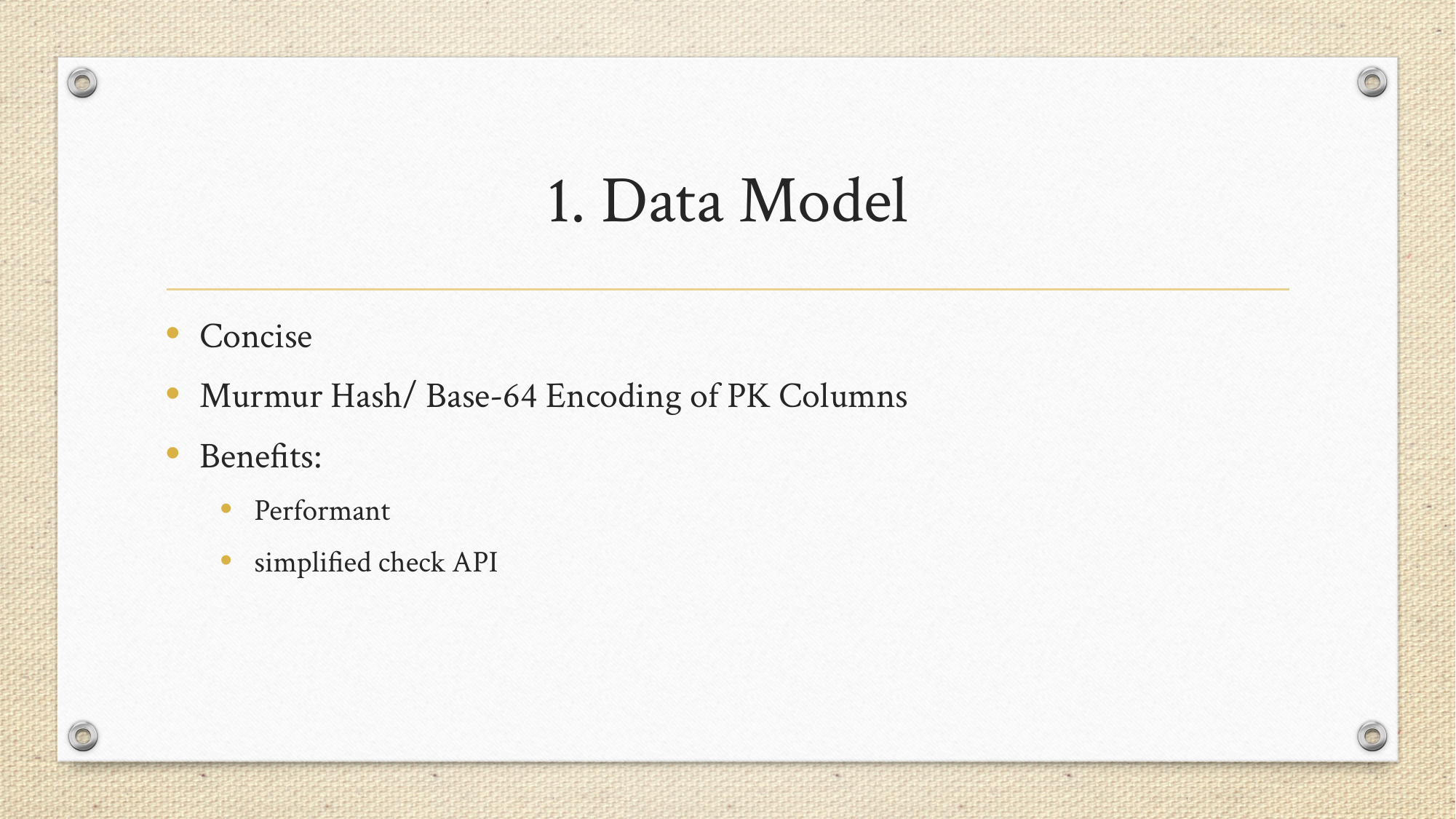

# 1. Data Model
Concise
Murmur Hash/ Base-64 Encoding of PK Columns
Benefits:
Performant
simplified check API